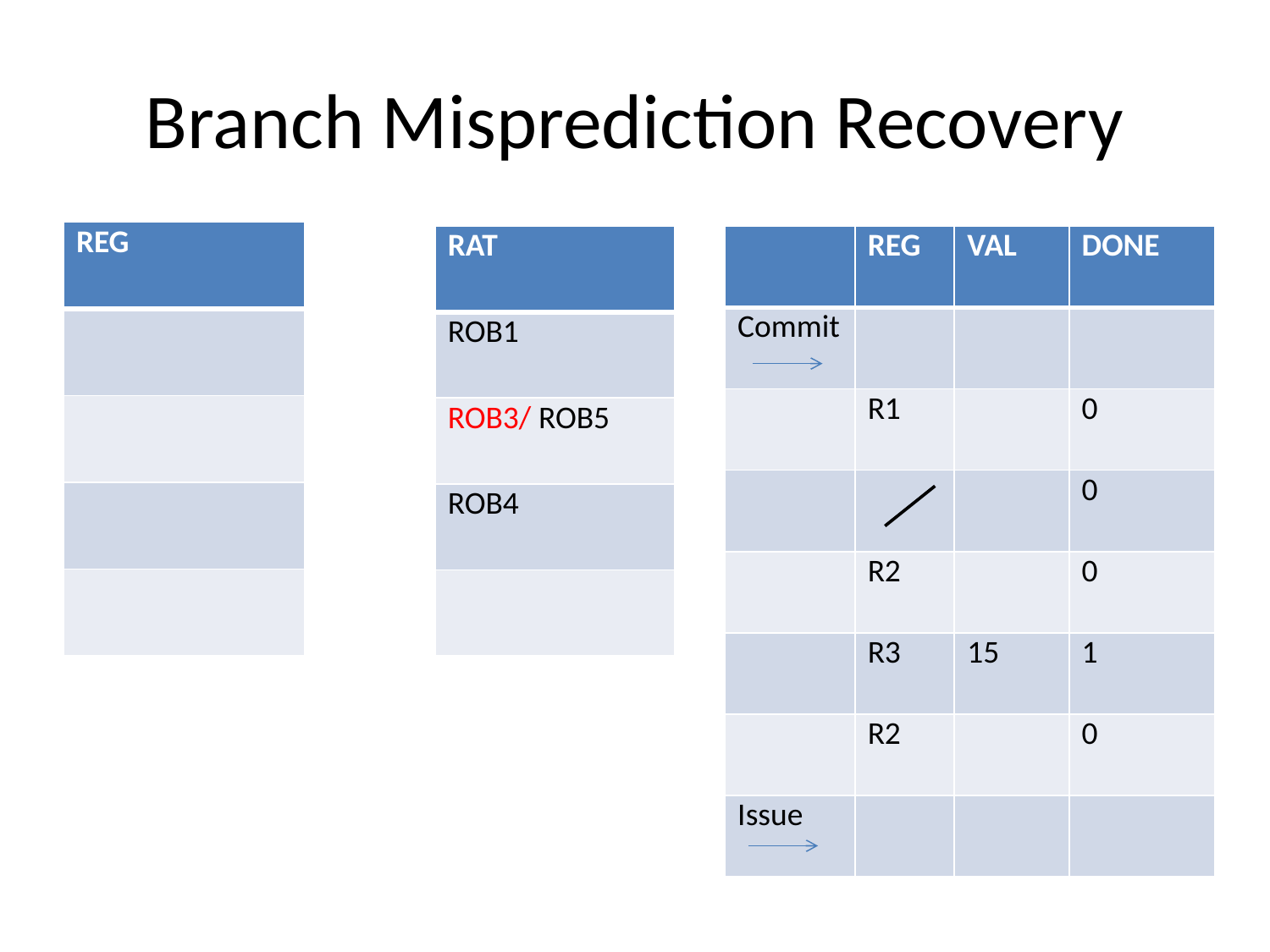

# Branch Misprediction Recovery
| REG |
| --- |
|  |
|  |
|  |
|  |
| RAT |
| --- |
| ROB1 |
| ROB3/ ROB5 |
| ROB4 |
|  |
|  | REG | VAL | DONE |
| --- | --- | --- | --- |
| Commit |  |  |  |
|  | R1 |  | 0 |
|  |  |  | 0 |
|  | R2 |  | 0 |
|  | R3 | 15 | 1 |
|  | R2 |  | 0 |
| Issue |  |  |  |